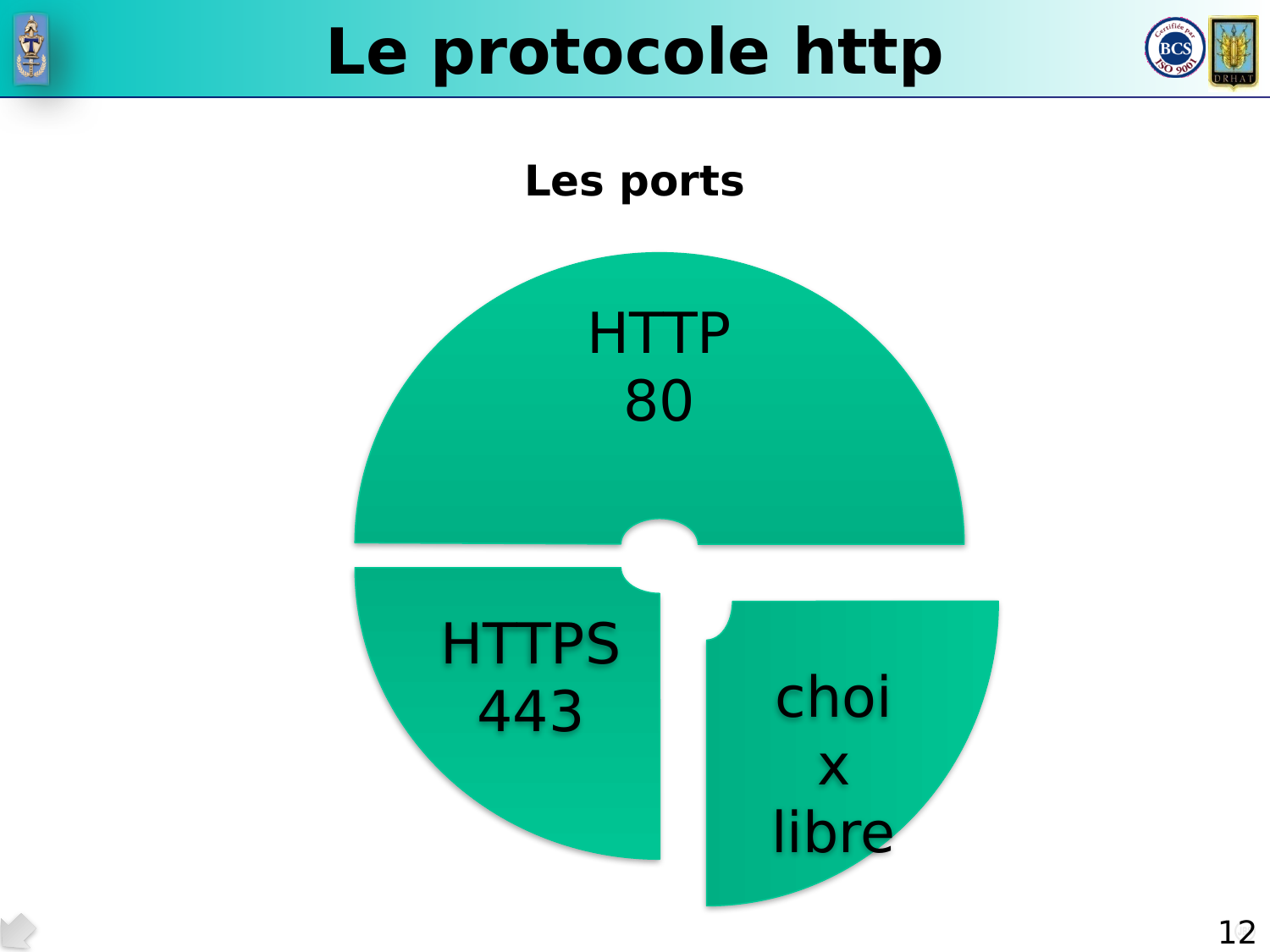

# Le protocole http
Les ports

HTTP
80

HTTPS
443

choix
libre
12